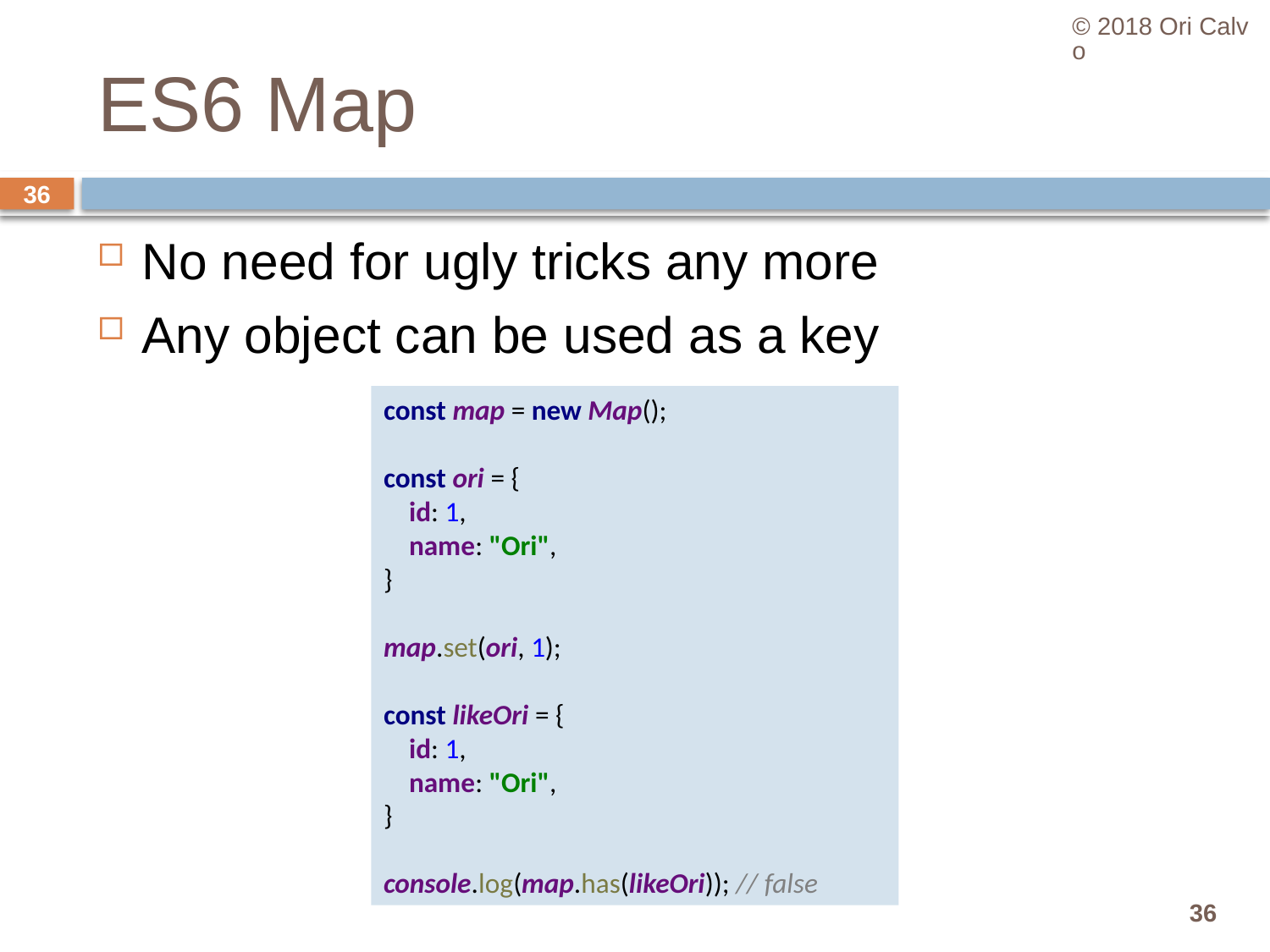

© 2018 Ori Calvo
# ES6 Map
36
No need for ugly tricks any more
Any object can be used as a key
const map = new Map();
const ori = {
    id: 1,
    name: "Ori",
}
map.set(ori, 1);
const likeOri = {
    id: 1,
    name: "Ori",
}
console.log(map.has(likeOri)); // false